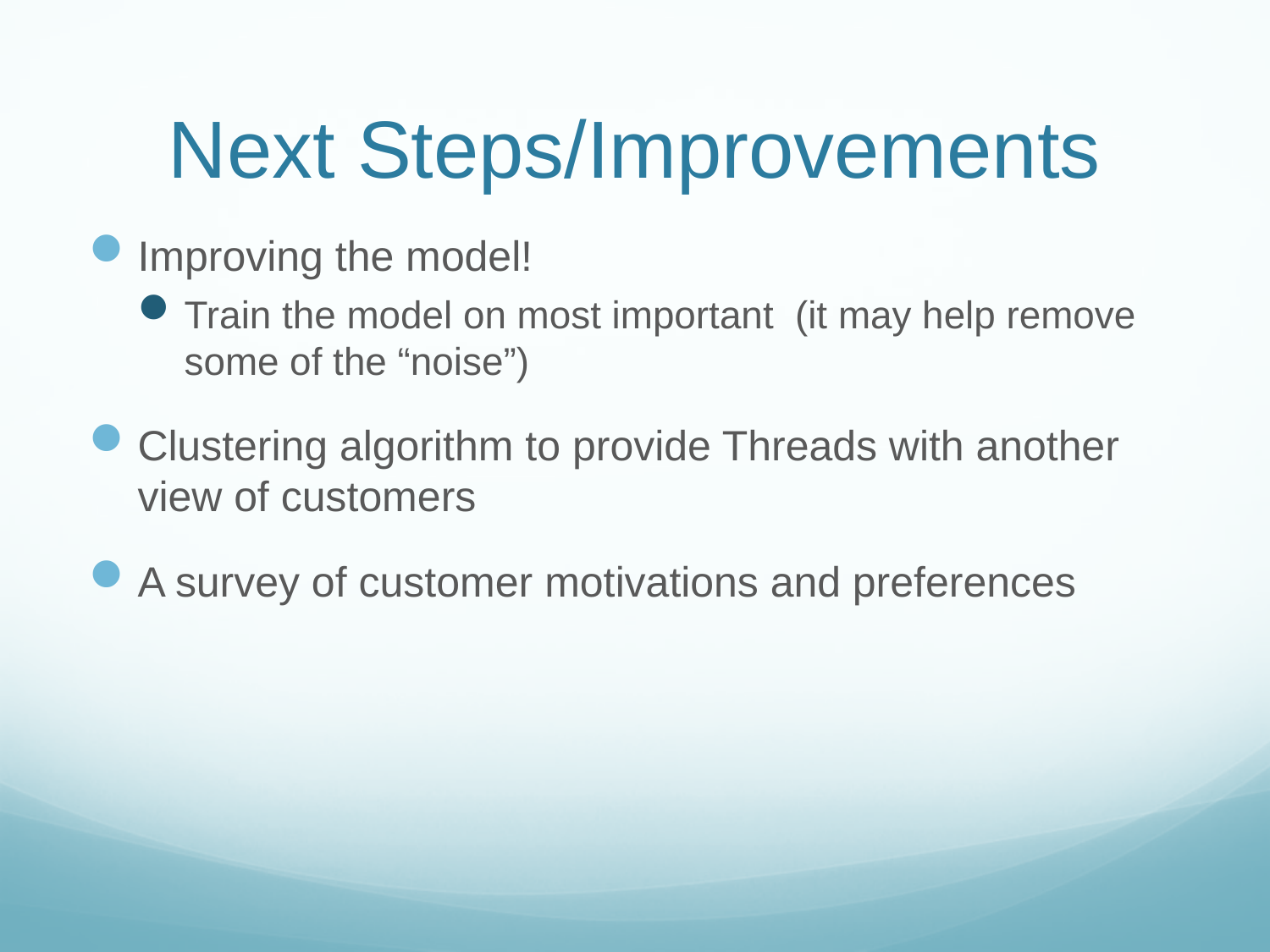

# Next Steps/Improvements
Improving the model!
Train the model on most important  (it may help remove some of the “noise”)
Clustering algorithm to provide Threads with another view of customers
A survey of customer motivations and preferences